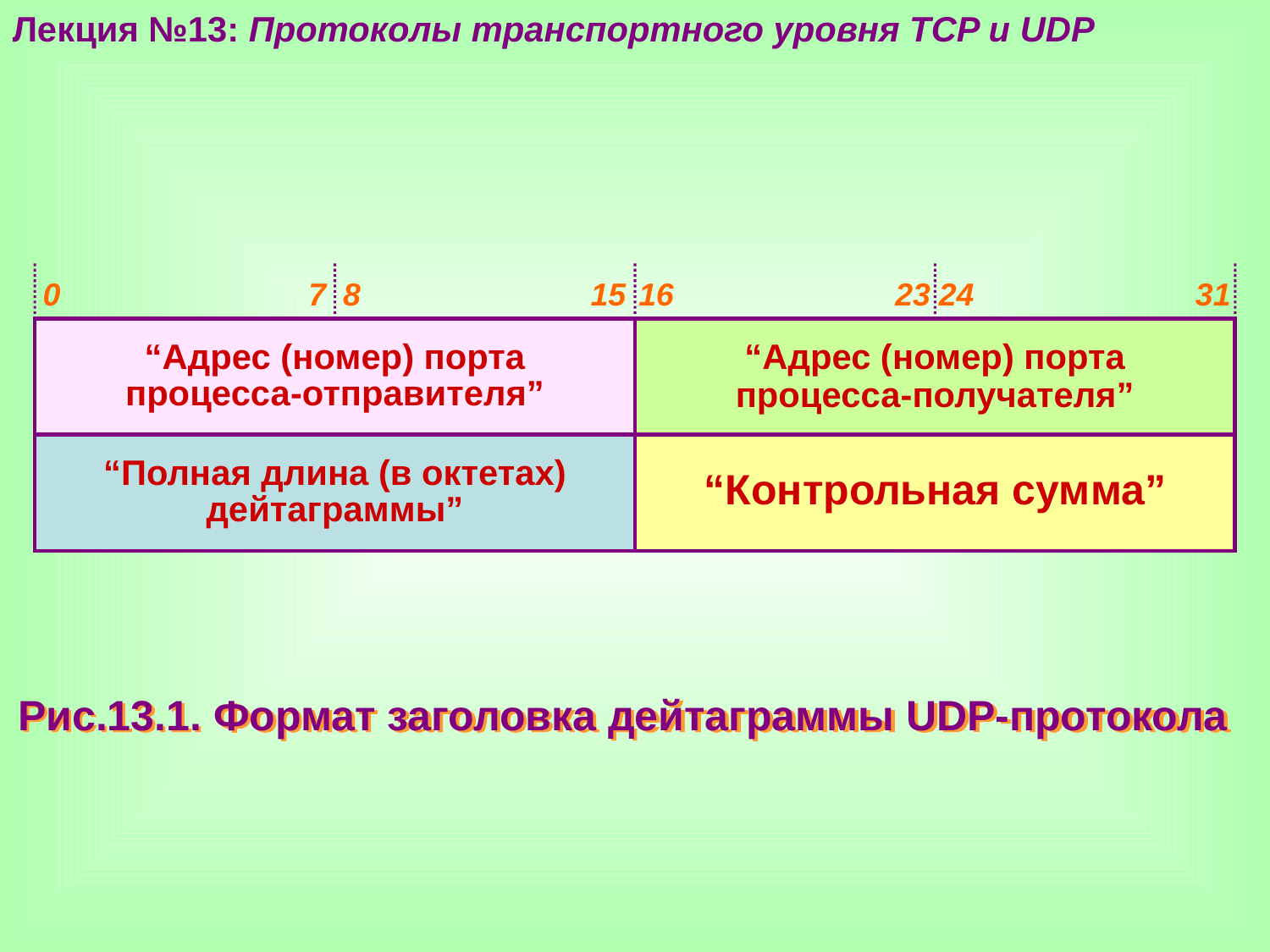

Лекция №13: Протоколы транспортного уровня TCP и UDP

0                            7

8                          15

16                         23

24                         31

“Адрес (номер) порта
процесса-отправителя”
“Адрес (номер) порта
процесса-получателя”
“Полная длина (в октетах) дейтаграммы”
“Контрольная сумма”
Рис.13.1. Формат заголовка дейтаграммы UDP-протокола